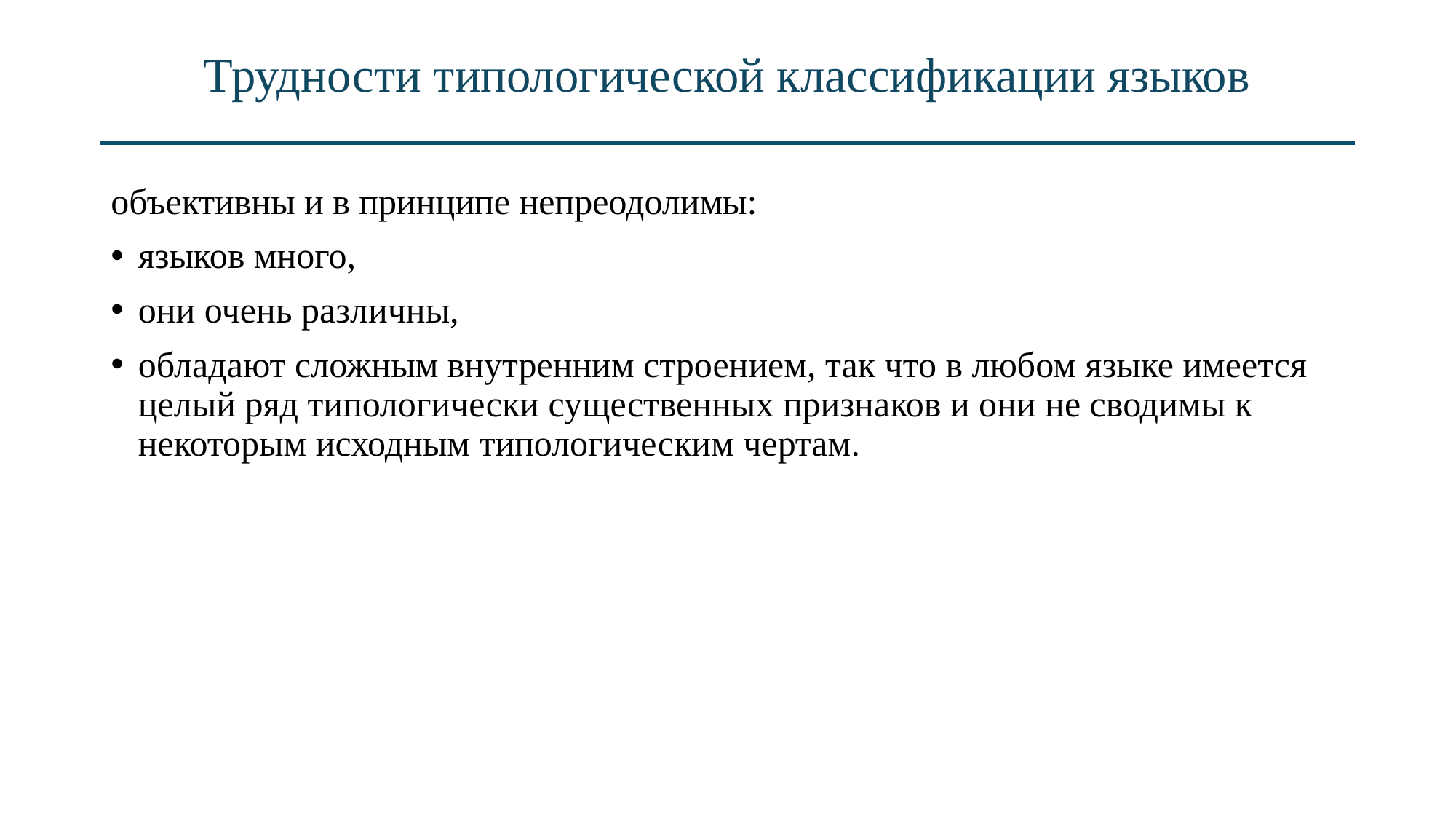

# Трудности типологической классификации языков
объективны и в принципе непреодолимы:
языков много,
они очень различны,
обладают сложным внутренним строением, так что в любом языке имеется целый ряд типологически существенных признаков и они не сводимы к некоторым исходным типологическим чертам.